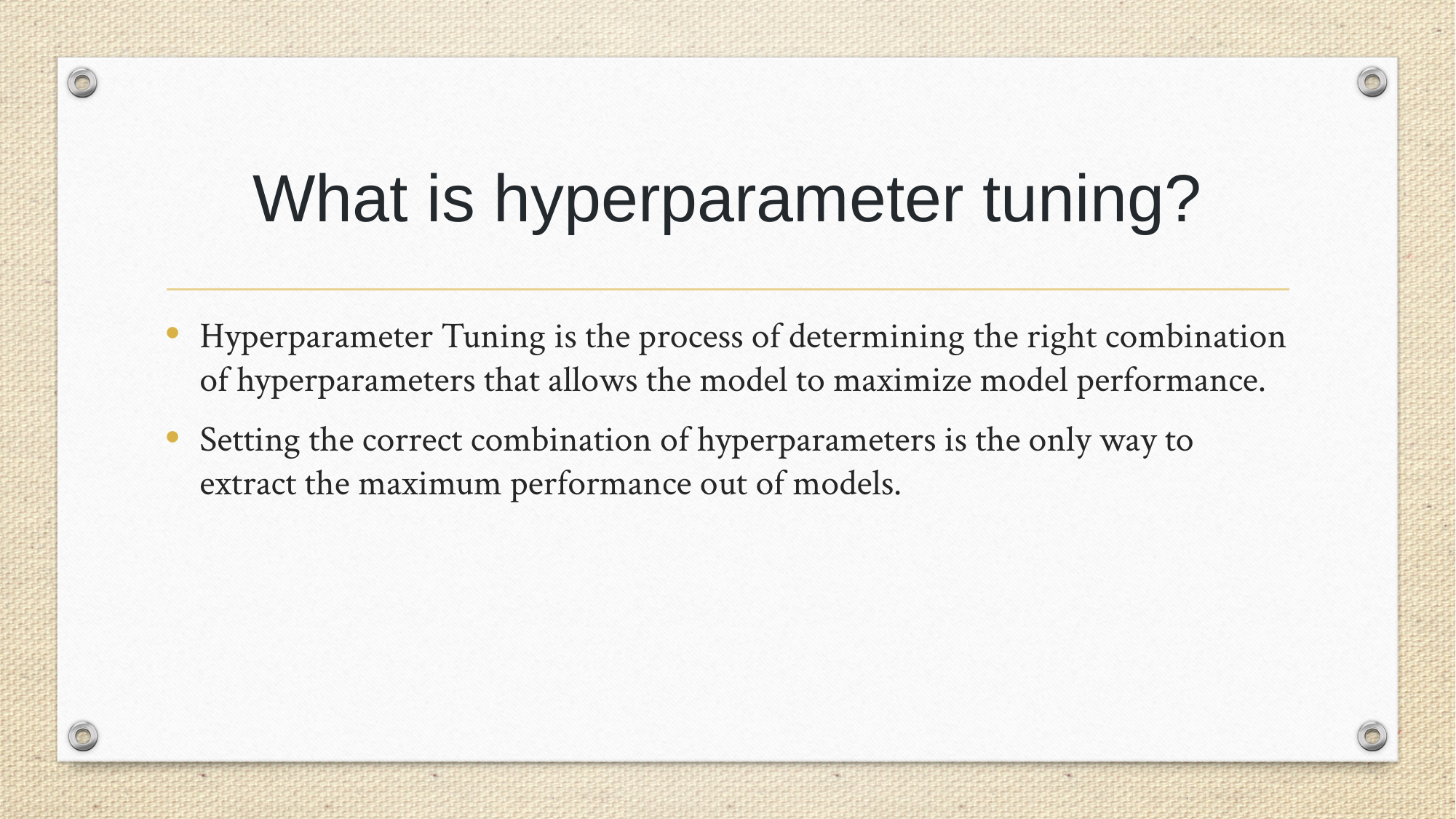

# What is hyperparameter tuning?
Hyperparameter Tuning is the process of determining the right combination of hyperparameters that allows the model to maximize model performance.
Setting the correct combination of hyperparameters is the only way to extract the maximum performance out of models.